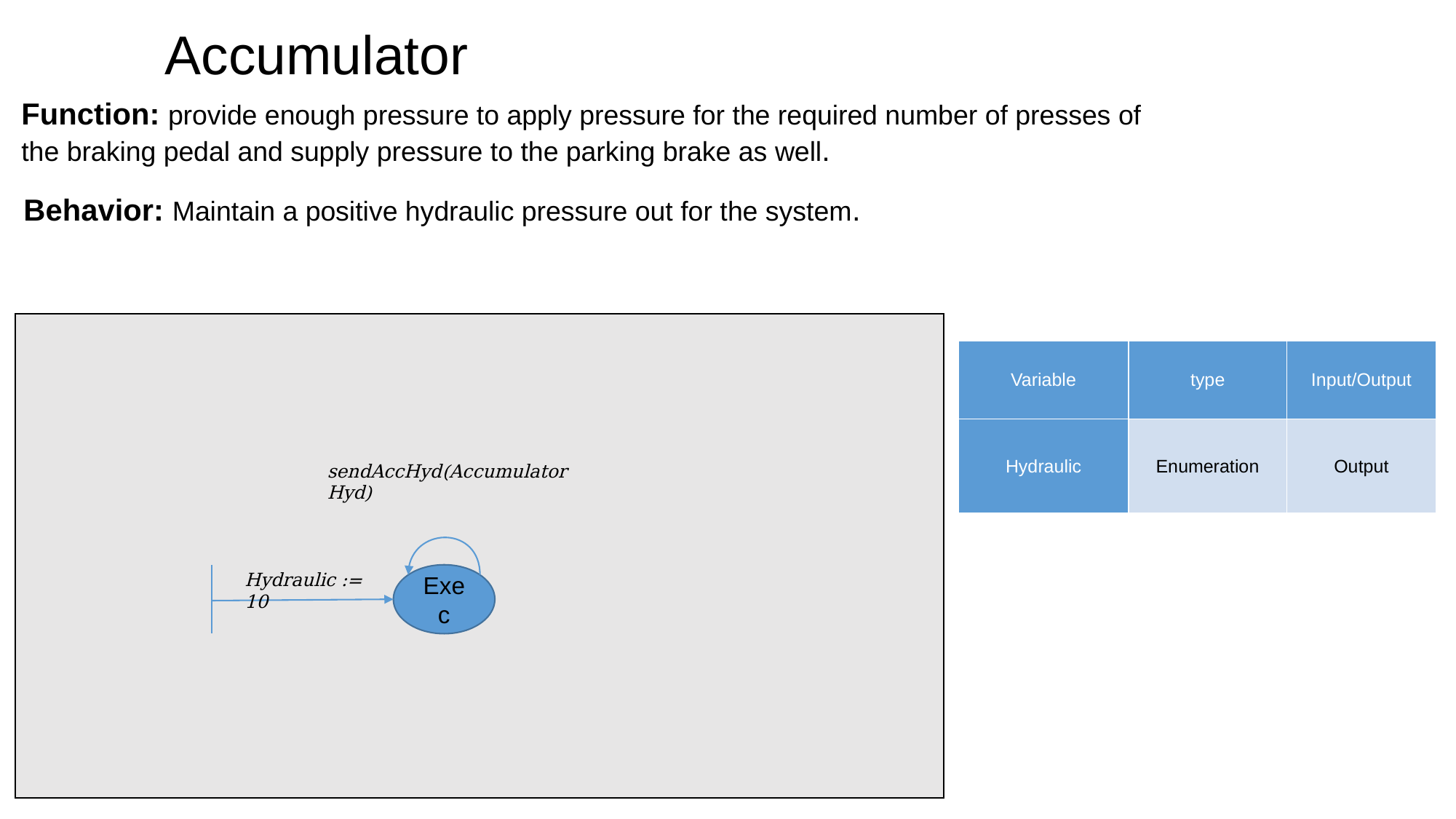

# Accumulator
Function: provide enough pressure to apply pressure for the required number of presses of the braking pedal and supply pressure to the parking brake as well.
Behavior: Maintain a positive hydraulic pressure out for the system.

| Variable | type | Input/Output |
| --- | --- | --- |
| Hydraulic | Enumeration | Output |
sendAccHyd(AccumulatorHyd)
Exec
Hydraulic := 10